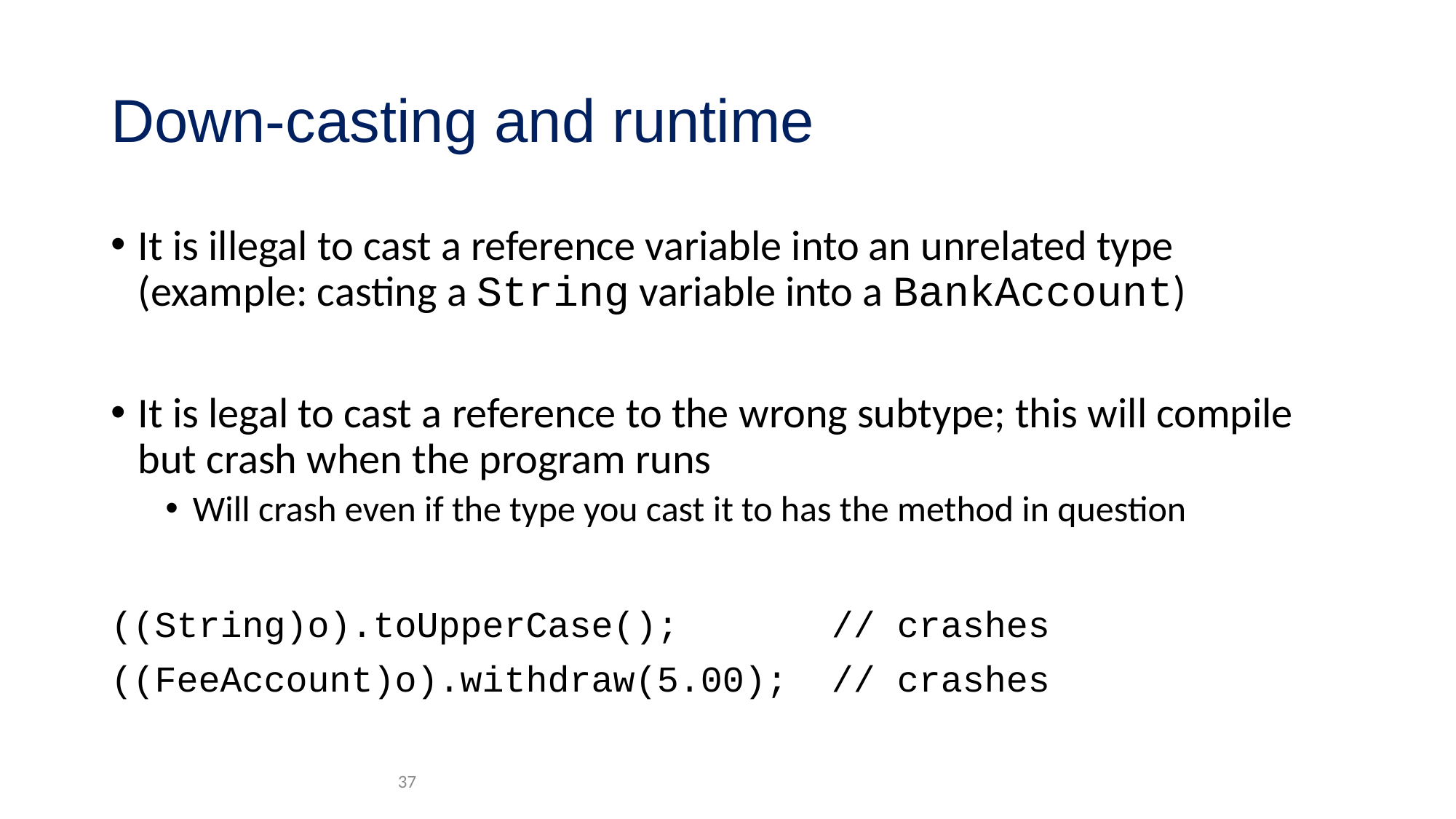

# Down-casting and runtime
It is illegal to cast a reference variable into an unrelated type (example: casting a String variable into a BankAccount)

It is legal to cast a reference to the wrong subtype; this will compile but crash when the program runs
Will crash even if the type you cast it to has the method in question

((String)o).toUpperCase();       // crashes
((FeeAccount)o).withdraw(5.00);  // crashes
37